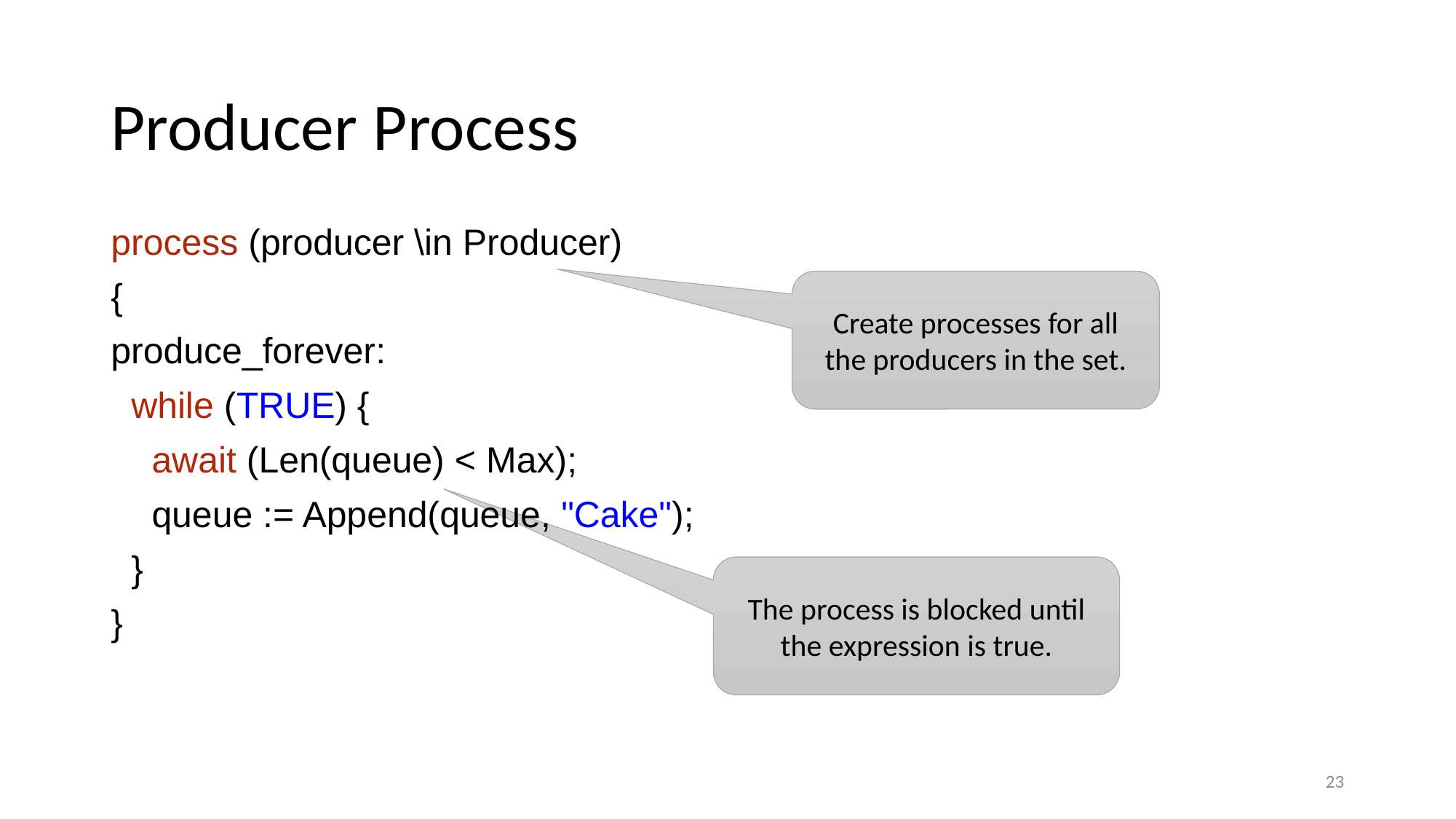

# Producer Process
process (producer \in Producer)
{
produce_forever:
  while (TRUE) {
    await (Len(queue) < Max);
    queue := Append(queue, "Cake");
  }
}

Create processes for all the producers in the set.
The process is blocked until the expression is true.
23